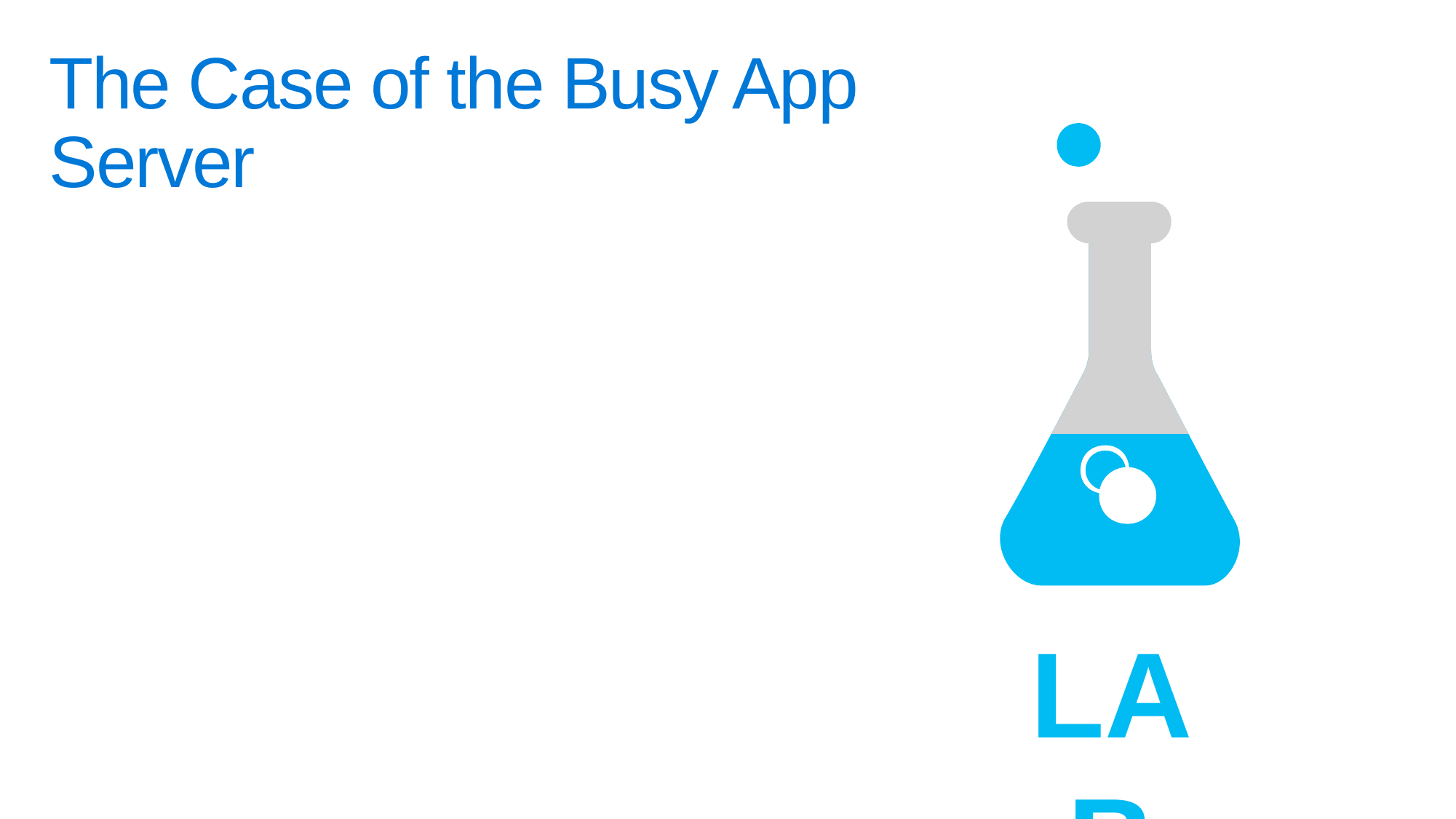

# The Case of the Busy App Server